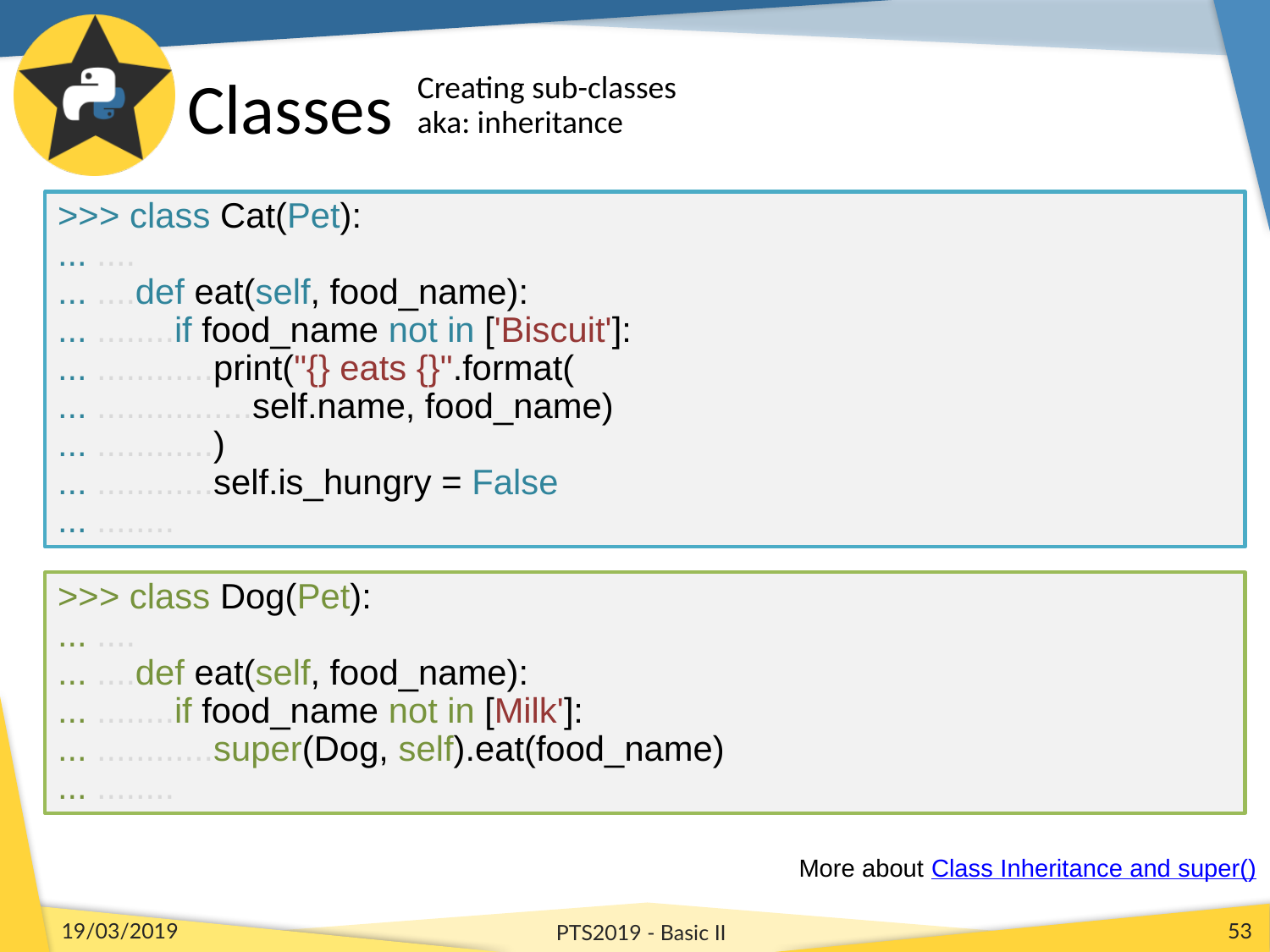

# Classes
Creating sub-classes
aka: inheritance
>>> class Cat(Pet):
... ....
... ....def eat(self, food_name):
... ........if food_name not in ['Biscuit']:
... ............print("{} eats {}".format(
... ................self.name, food_name)
... ............)
... ............self.is_hungry = False
... ........
>>> class Dog(Pet):
... ....
... ....def eat(self, food_name):
... ........if food_name not in [Milk']:
... ............super(Dog, self).eat(food_name)
... ........
More about Class Inheritance and super()
PTS2019 - Basic II
19/03/2019
53